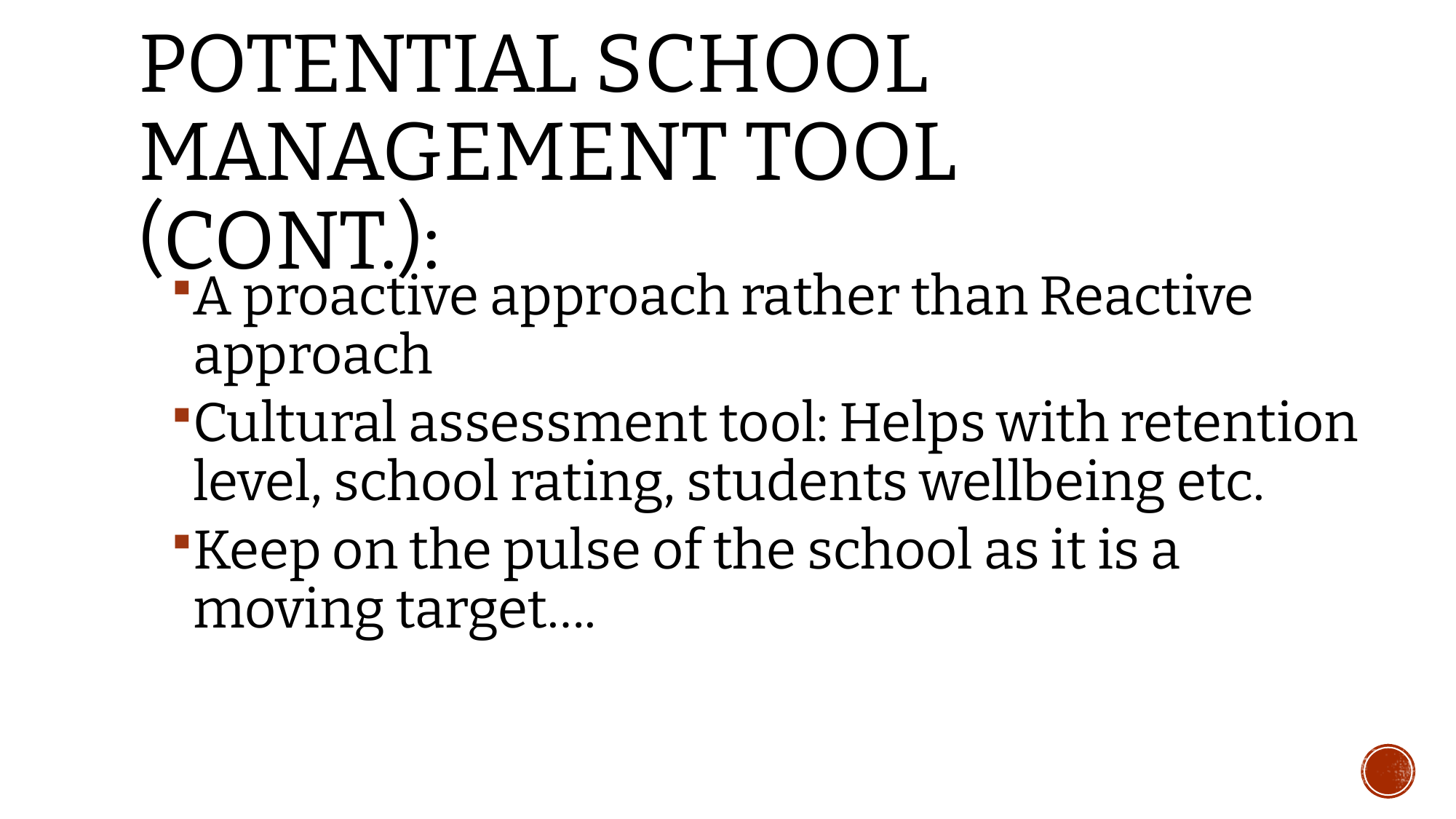

# Potential School Management Tool (Cont.):
A proactive approach rather than Reactive approach
Cultural assessment tool: Helps with retention level, school rating, students wellbeing etc.
Keep on the pulse of the school as it is a moving target….